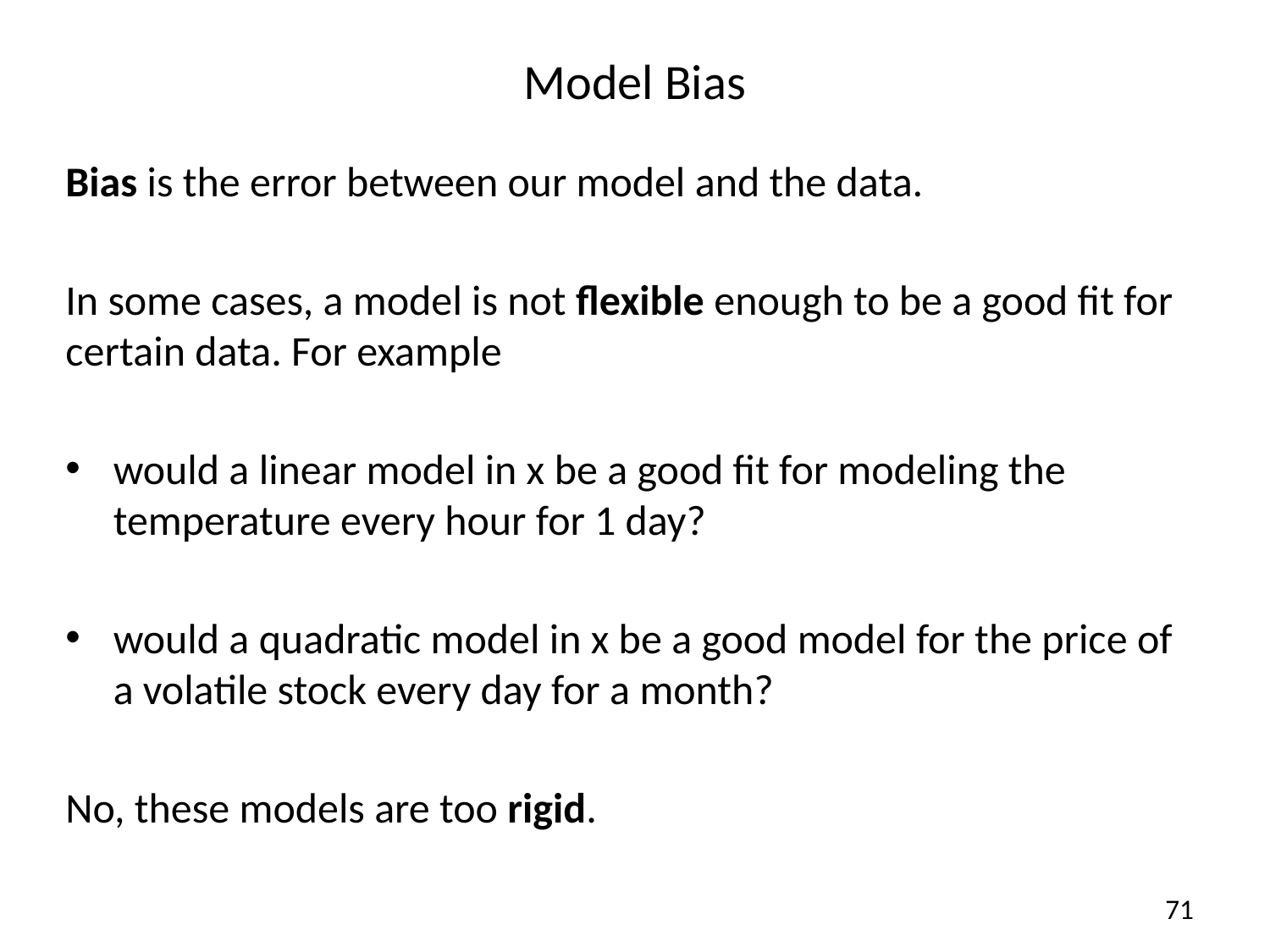

# Model Bias
Bias is the error between our model and the data.

In some cases, a model is not flexible enough to be a good fit for certain data. For example

would a linear model in x be a good fit for modeling the temperature every hour for 1 day?

would a quadratic model in x be a good model for the price of a volatile stock every day for a month?

No, these models are too rigid.

71